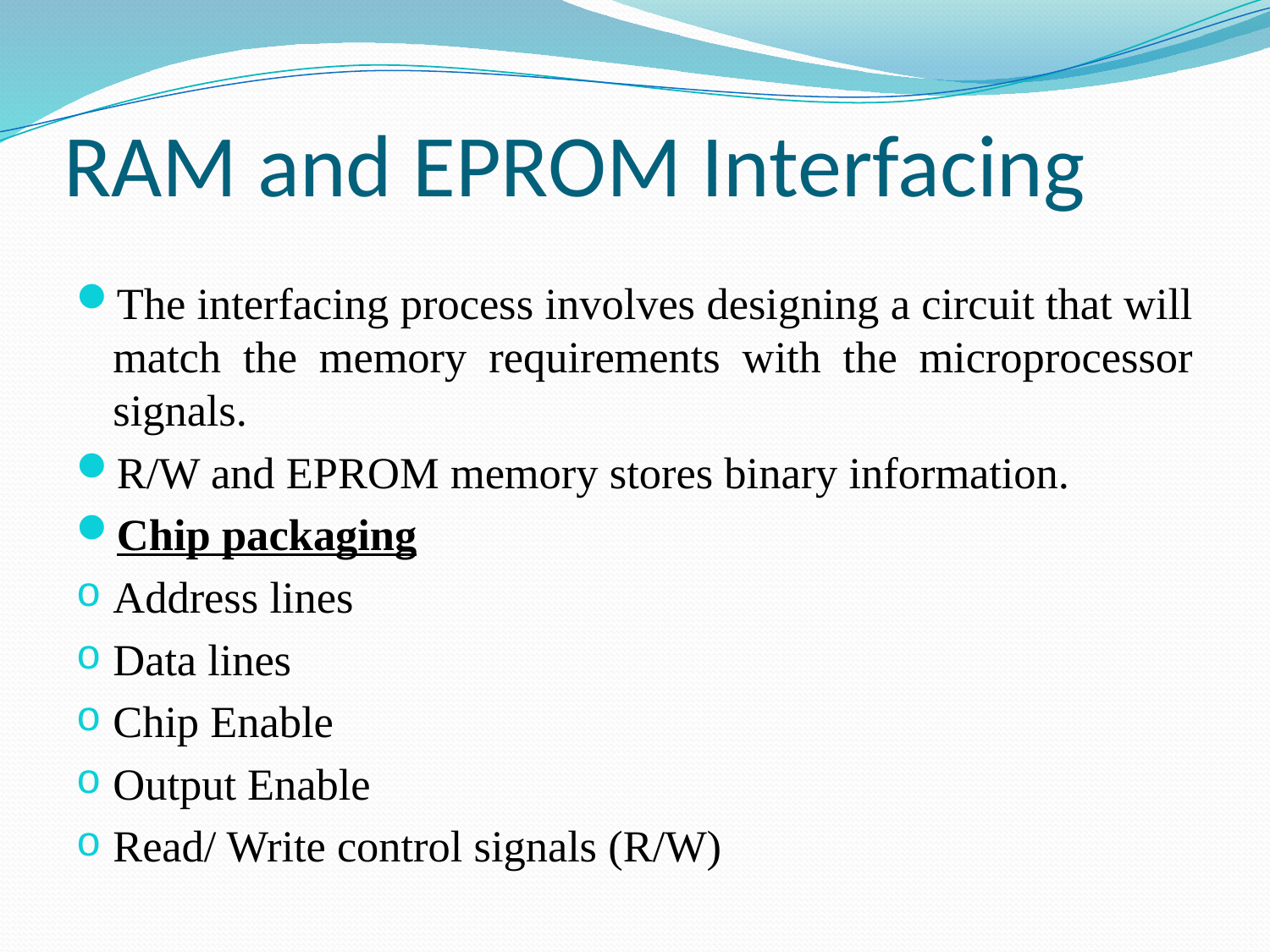

# RAM and EPROM Interfacing
The interfacing process involves designing a circuit that will match the memory requirements with the microprocessor signals.
R/W and EPROM memory stores binary information.
Chip packaging
Address lines
Data lines
Chip Enable
Output Enable
Read/ Write control signals (R/W)